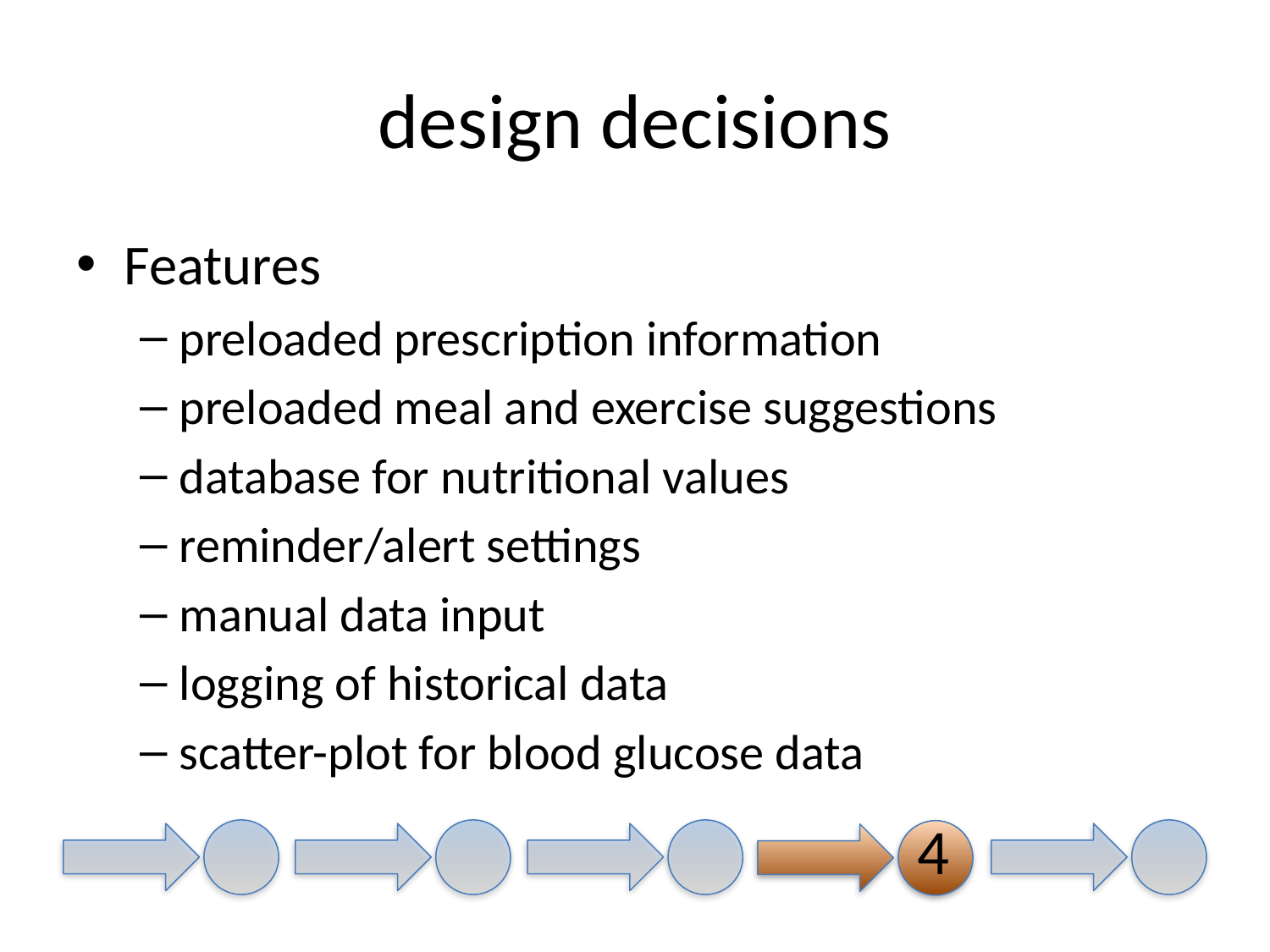

# design decisions
Features
preloaded prescription information
preloaded meal and exercise suggestions
database for nutritional values
reminder/alert settings
manual data input
logging of historical data
scatter-plot for blood glucose data
4